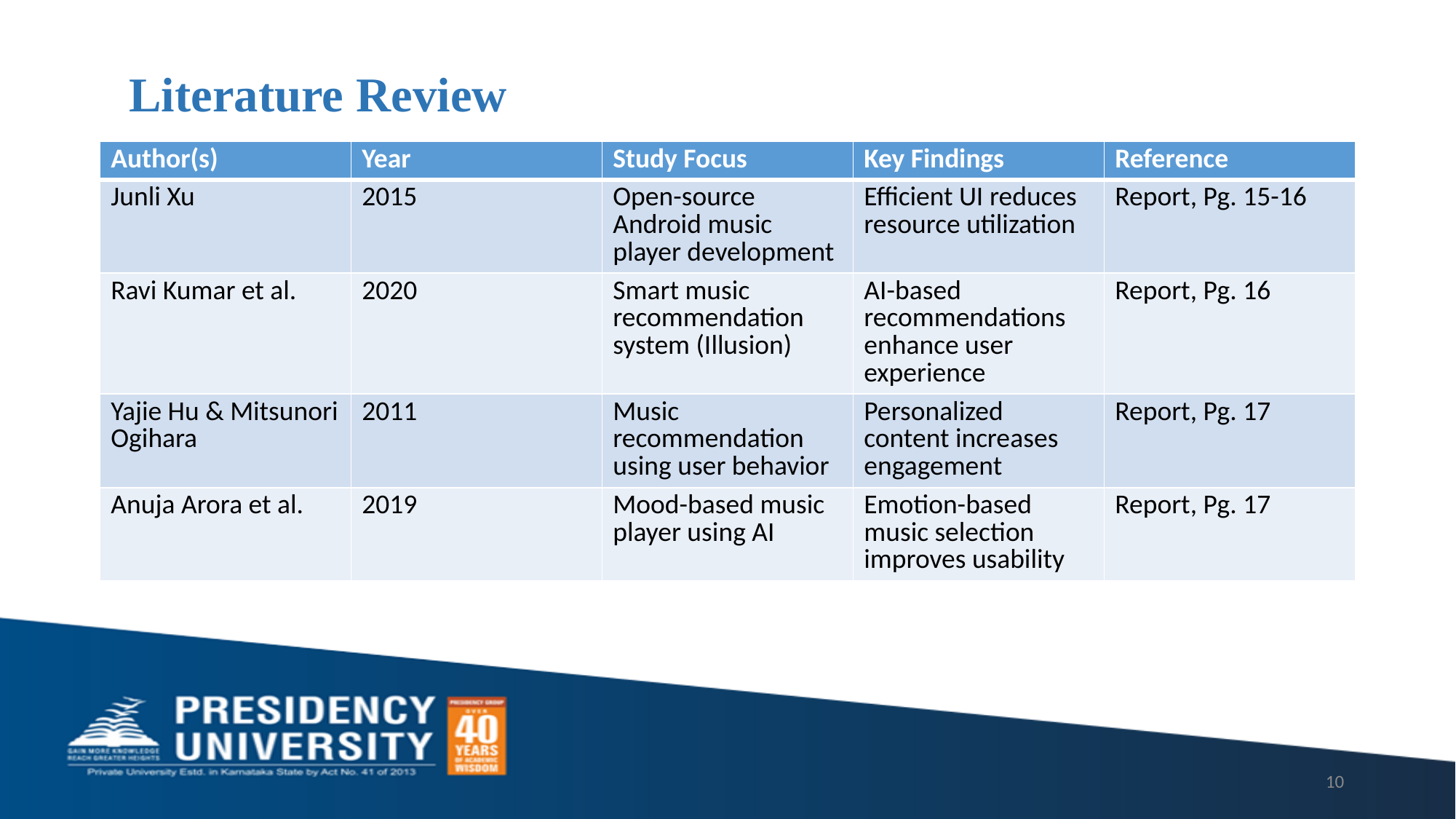

# Literature Review
| Author(s) | Year | Study Focus | Key Findings | Reference |
| --- | --- | --- | --- | --- |
| Junli Xu | 2015 | Open-source Android music player development | Efficient UI reduces resource utilization | Report, Pg. 15-16 |
| Ravi Kumar et al. | 2020 | Smart music recommendation system (Illusion) | AI-based recommendations enhance user experience | Report, Pg. 16 |
| Yajie Hu & Mitsunori Ogihara | 2011 | Music recommendation using user behavior | Personalized content increases engagement | Report, Pg. 17 |
| Anuja Arora et al. | 2019 | Mood-based music player using AI | Emotion-based music selection improves usability | Report, Pg. 17 |

10